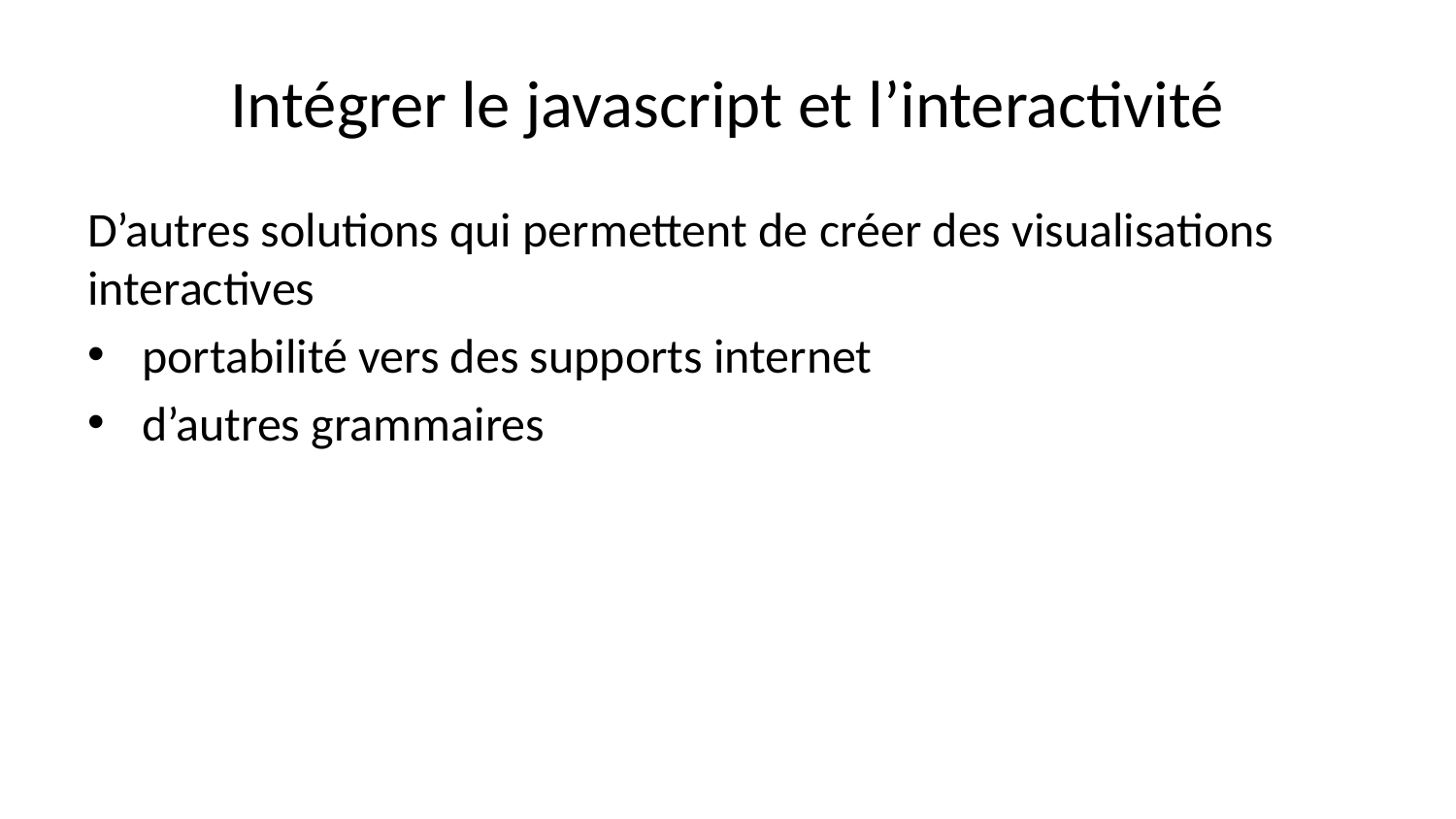

# Intégrer le javascript et l’interactivité
D’autres solutions qui permettent de créer des visualisations interactives
portabilité vers des supports internet
d’autres grammaires